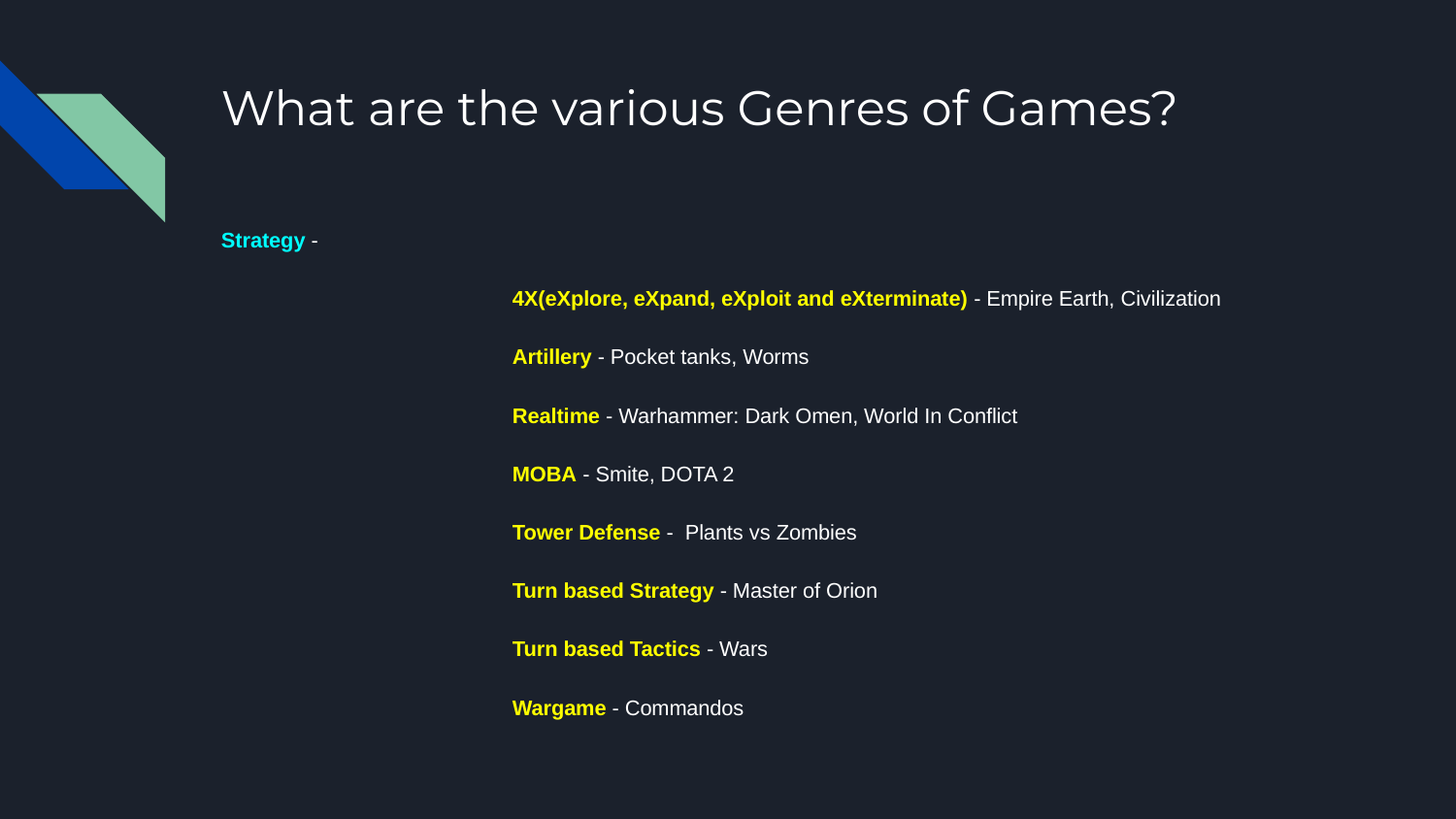

# What are the various Genres of Games?
Strategy -

		4X(eXplore, eXpand, eXploit and eXterminate) - Empire Earth, Civilization

		Artillery - Pocket tanks, Worms

		Realtime - Warhammer: Dark Omen, World In Conflict

		MOBA - Smite, DOTA 2

		Tower Defense -  Plants vs Zombies

		Turn based Strategy - Master of Orion

		Turn based Tactics - Wars

		Wargame - Commandos